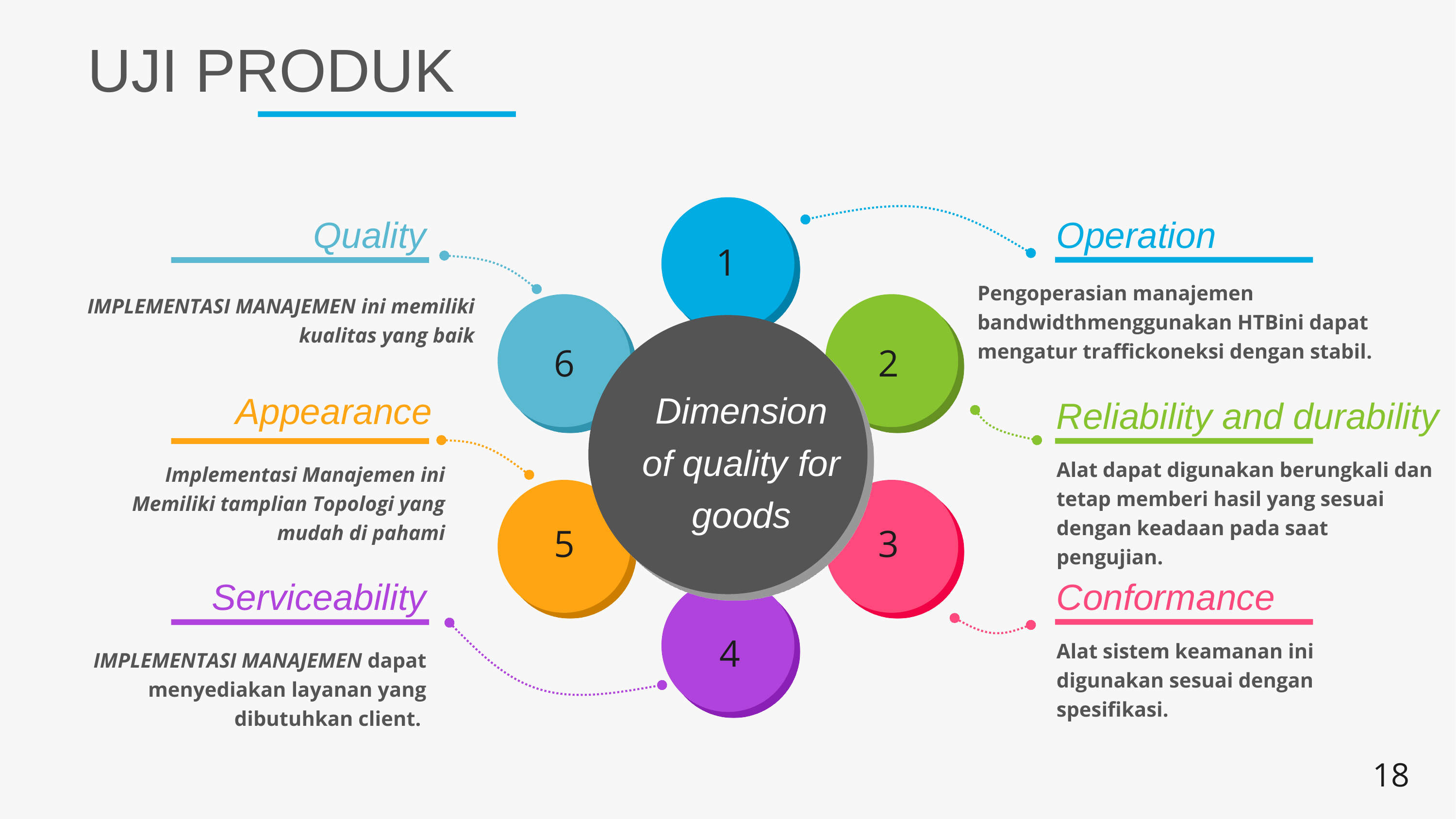

# UJI PRODUK
Operation
Quality
1
Pengoperasian manajemen bandwidthmenggunakan HTBini dapat mengatur traffickoneksi dengan stabil.
IMPLEMENTASI MANAJEMEN ini memiliki kualitas yang baik
6
2
Dimension of quality for goods
Appearance
Reliability and durability
Alat dapat digunakan berungkali dan tetap memberi hasil yang sesuai dengan keadaan pada saat pengujian.
Implementasi Manajemen ini Memiliki tamplian Topologi yang mudah di pahami
5
3
Serviceability
Conformance
Alat sistem keamanan ini digunakan sesuai dengan spesifikasi.
4
IMPLEMENTASI MANAJEMEN dapat menyediakan layanan yang dibutuhkan client.
18